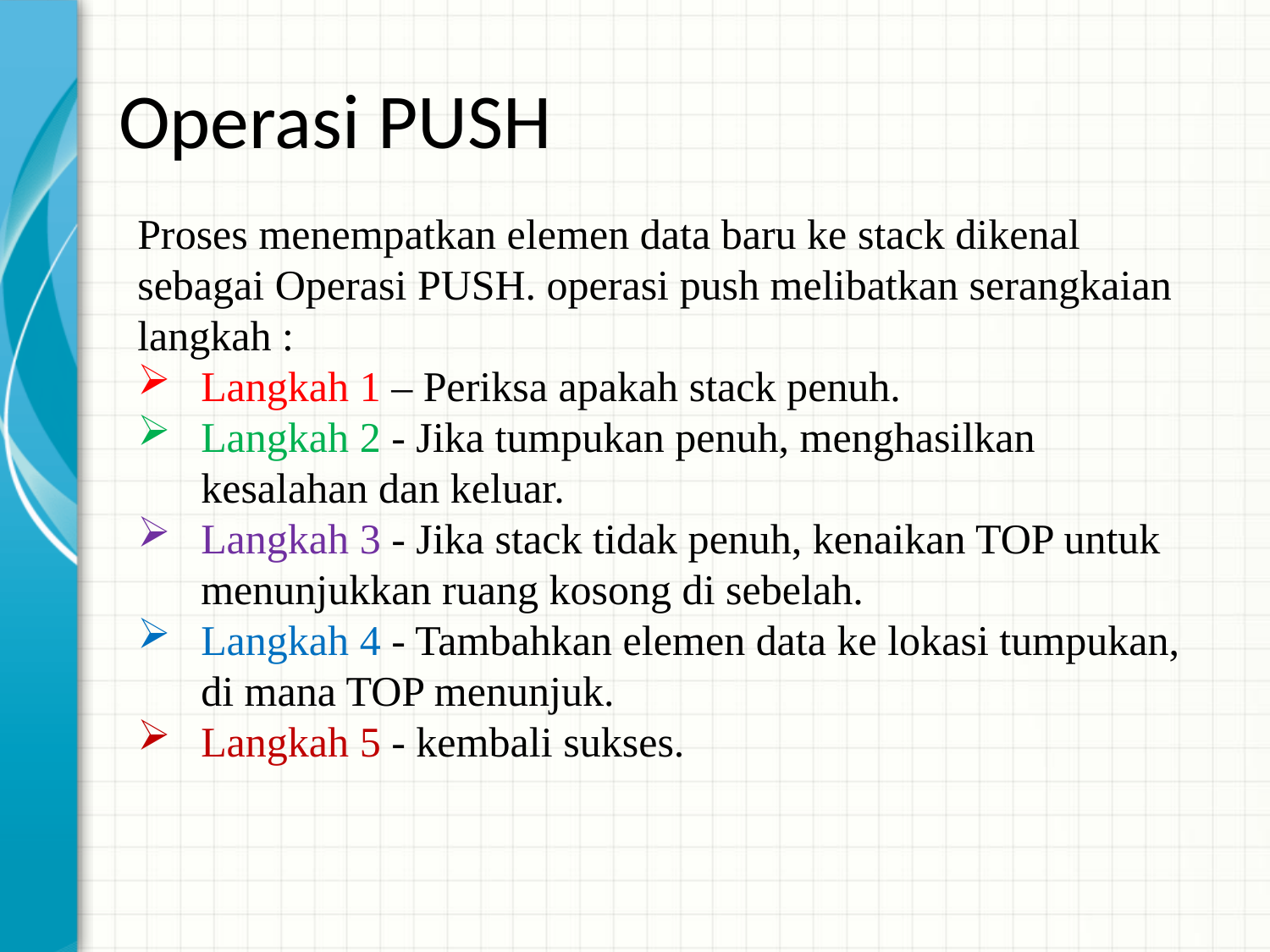

# Operasi PUSH
Proses menempatkan elemen data baru ke stack dikenal sebagai Operasi PUSH. operasi push melibatkan serangkaian langkah :
Langkah 1 – Periksa apakah stack penuh.
Langkah 2 - Jika tumpukan penuh, menghasilkan kesalahan dan keluar.
Langkah 3 - Jika stack tidak penuh, kenaikan TOP untuk menunjukkan ruang kosong di sebelah.
Langkah 4 - Tambahkan elemen data ke lokasi tumpukan, di mana TOP menunjuk.
Langkah 5 - kembali sukses.